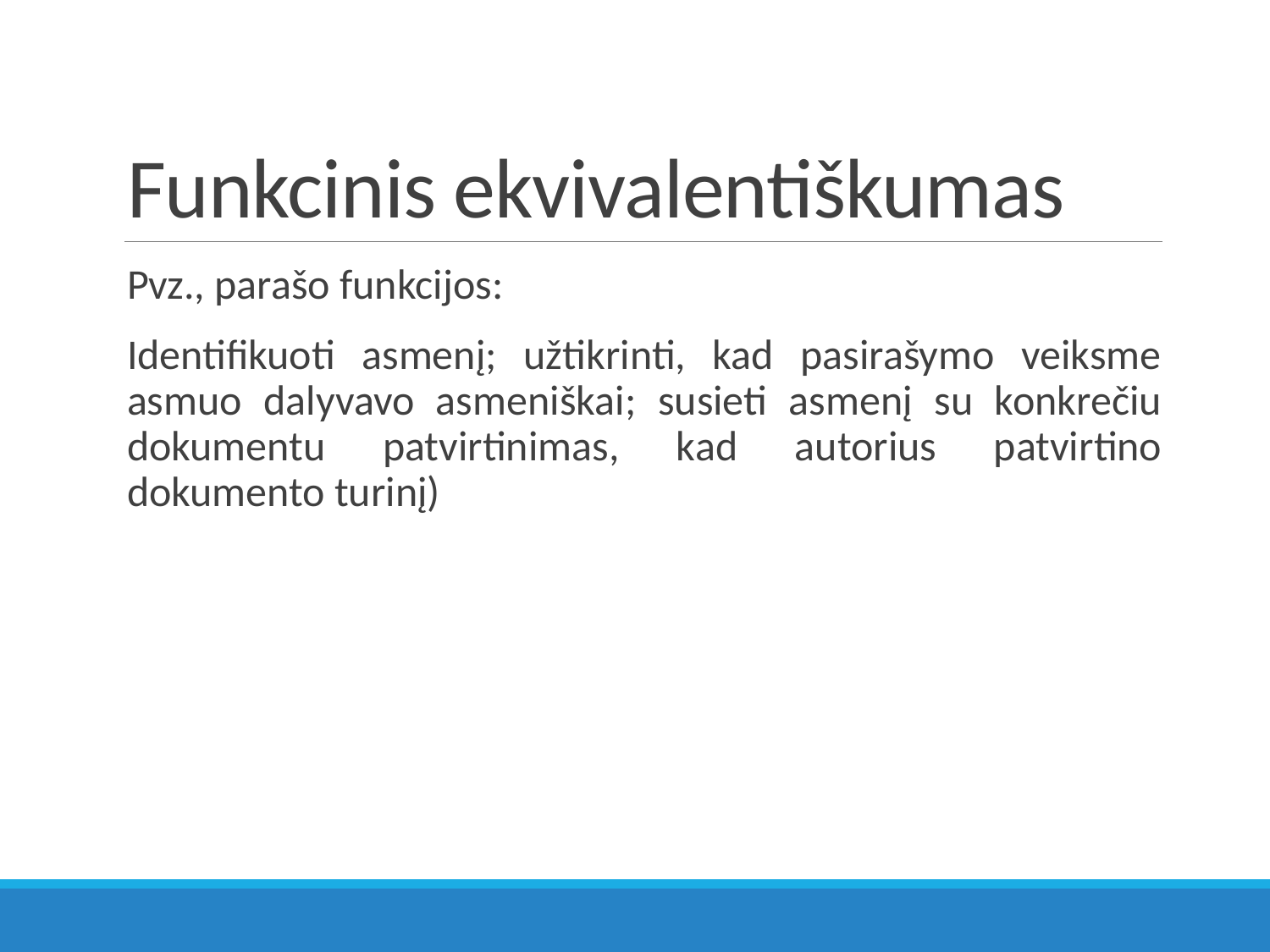

# Funkcinis ekvivalentiškumas
Pvz., parašo funkcijos:
Identifikuoti asmenį; užtikrinti, kad pasirašymo veiksme asmuo dalyvavo asmeniškai; susieti asmenį su konkrečiu dokumentu patvirtinimas, kad autorius patvirtino dokumento turinį)